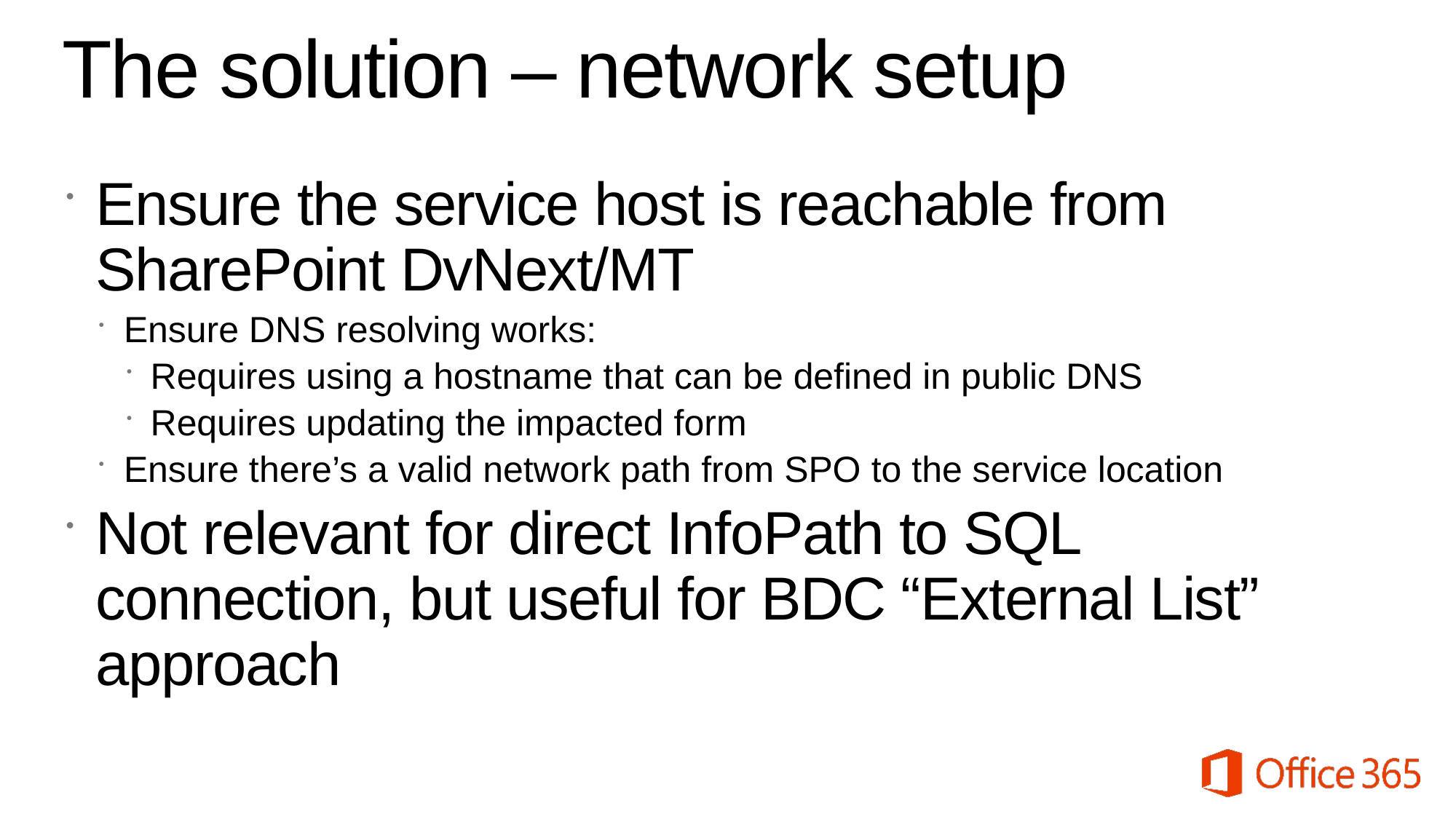

# The solution – network setup
Ensure the service host is reachable from SharePoint DvNext/MT
Ensure DNS resolving works:
Requires using a hostname that can be defined in public DNS
Requires updating the impacted form
Ensure there’s a valid network path from SPO to the service location
Not relevant for direct InfoPath to SQL connection, but useful for BDC “External List” approach